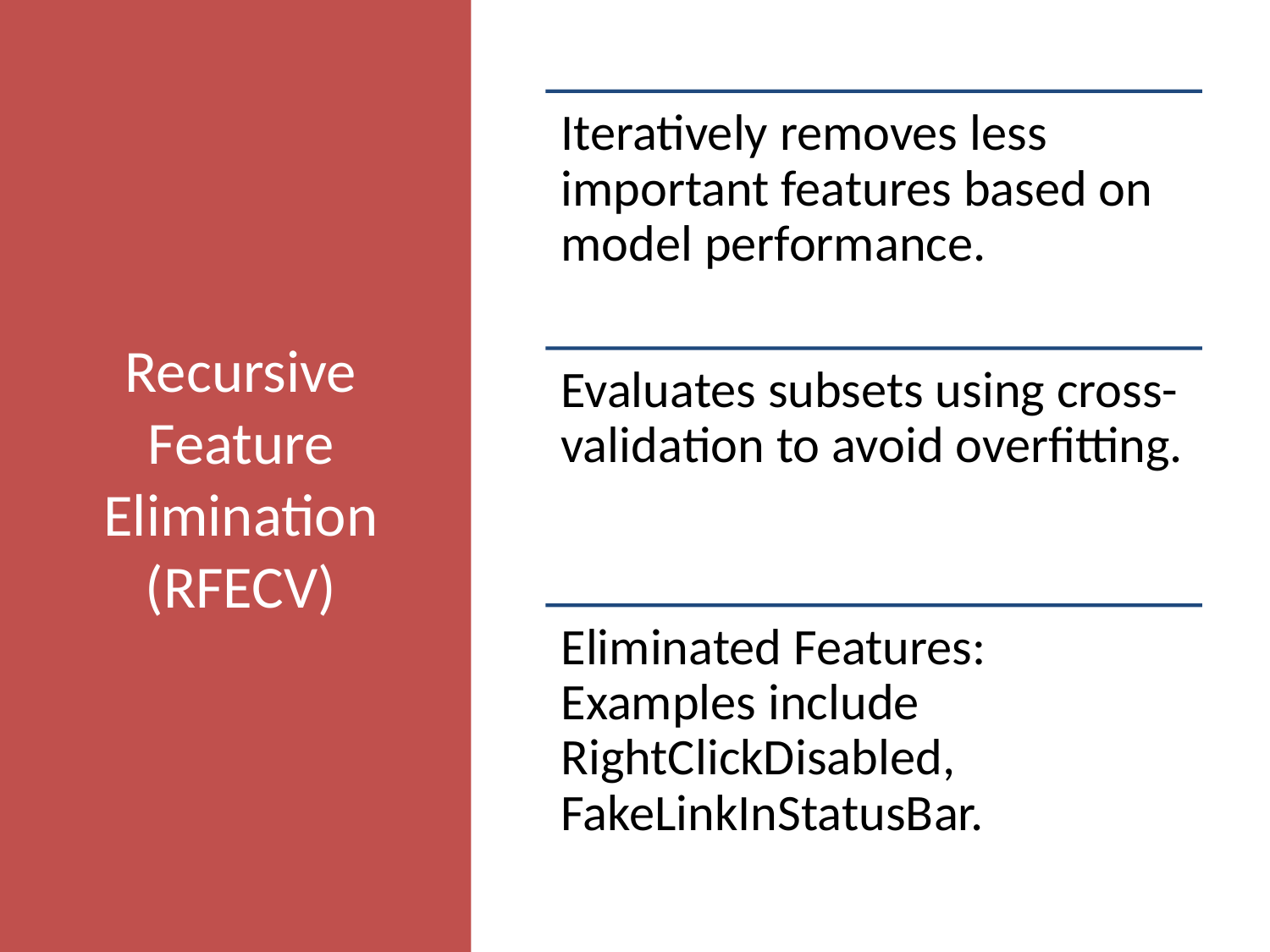

# Recursive Feature Elimination (RFECV)
Iteratively removes less important features based on model performance.
Evaluates subsets using cross-validation to avoid overfitting.
Eliminated Features: Examples include RightClickDisabled, FakeLinkInStatusBar.